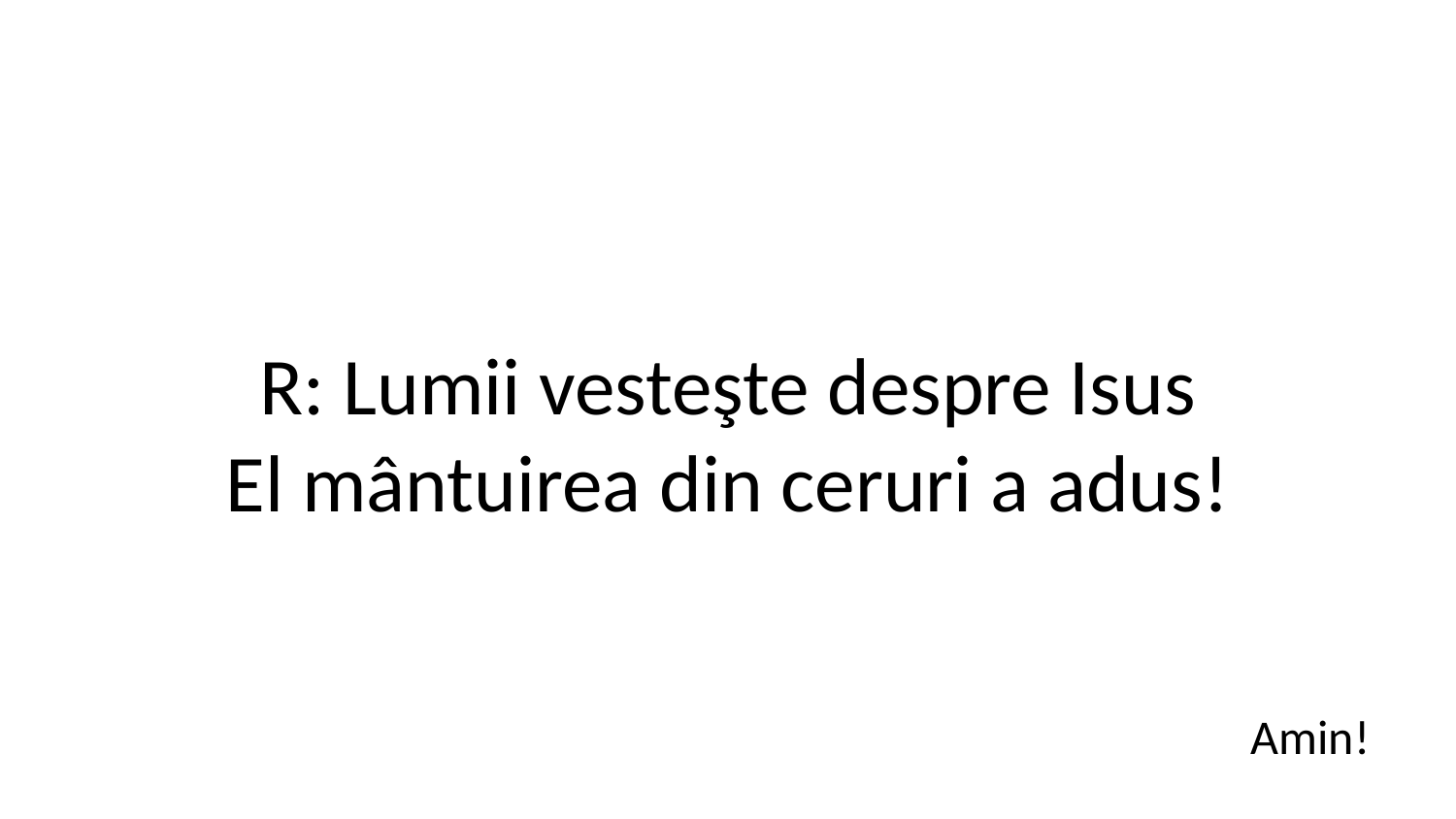

R: Lumii vesteşte despre Isus
El mântuirea din ceruri a adus!

Amin!